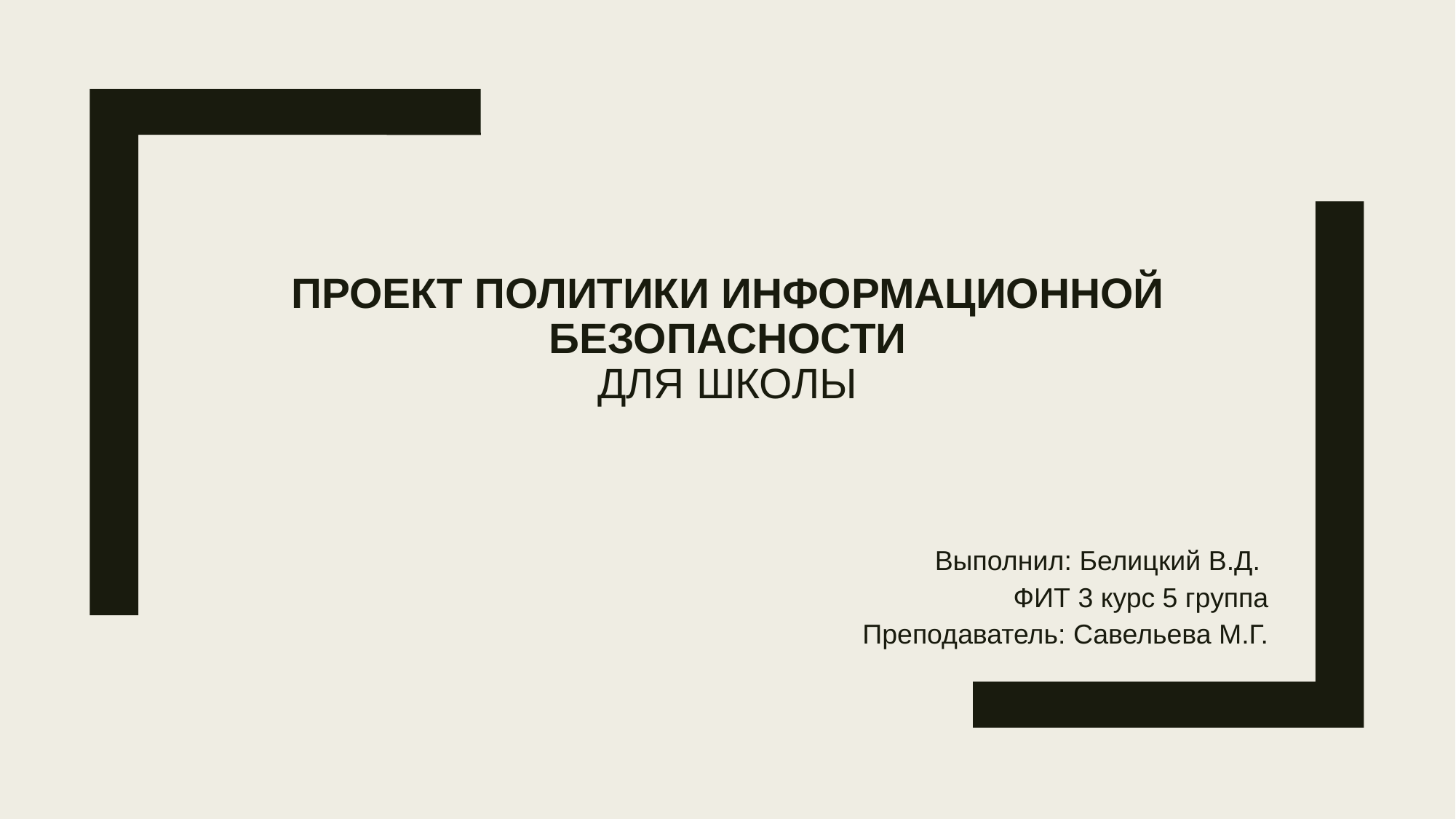

# Проект политики информационной безопасности для школы
Выполнил: Белицкий В.Д.
ФИТ 3 курс 5 группа
Преподаватель: Савельева М.Г.